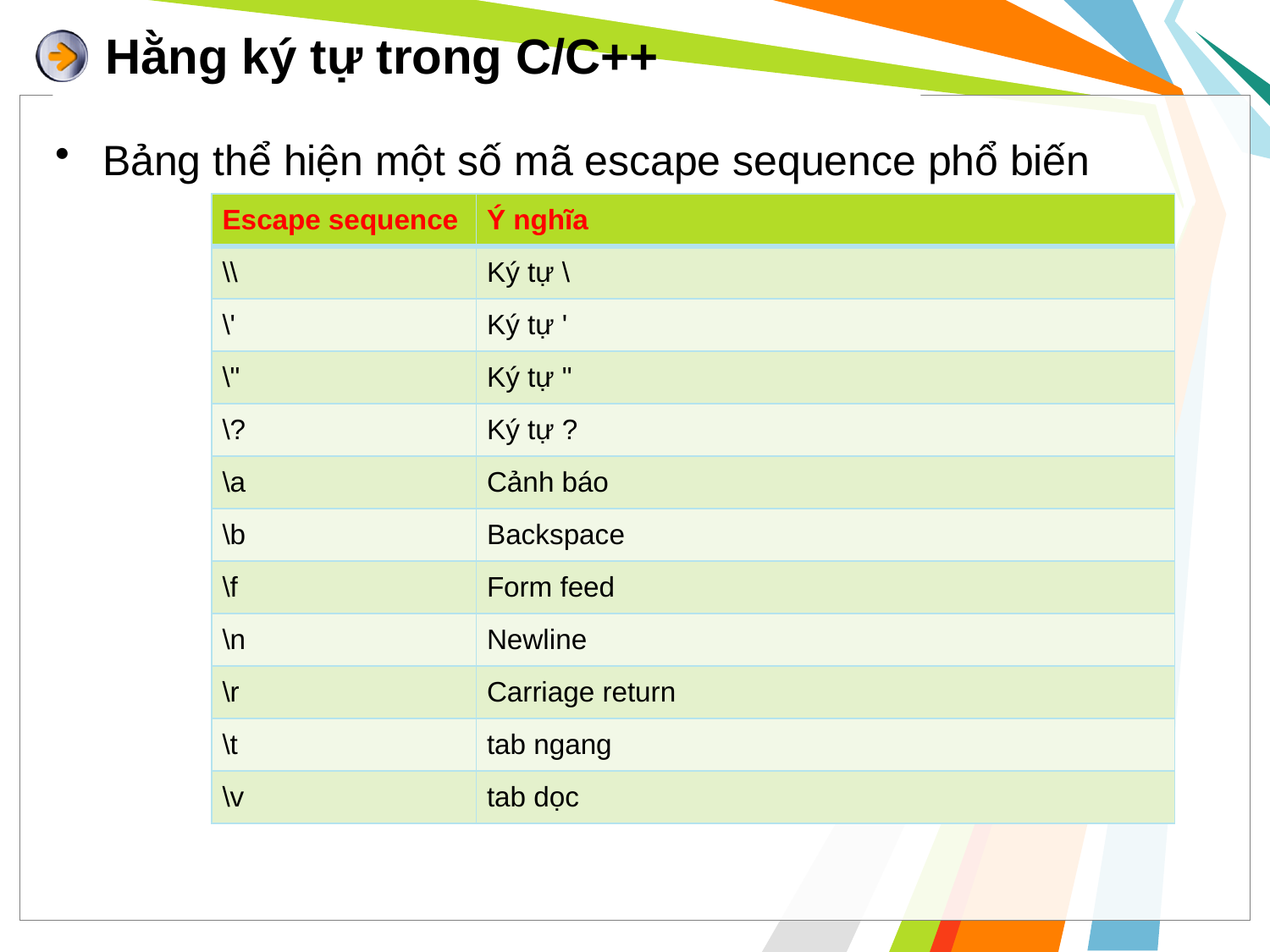

# Hằng ký tự trong C/C++
Bảng thể hiện một số mã escape sequence phổ biến
| Escape sequence | Ý nghĩa |
| --- | --- |
| \\ | Ký tự \ |
| \' | Ký tự ' |
| \" | Ký tự " |
| \? | Ký tự ? |
| \a | Cảnh báo |
| \b | Backspace |
| \f | Form feed |
| \n | Newline |
| \r | Carriage return |
| \t | tab ngang |
| \v | tab dọc |